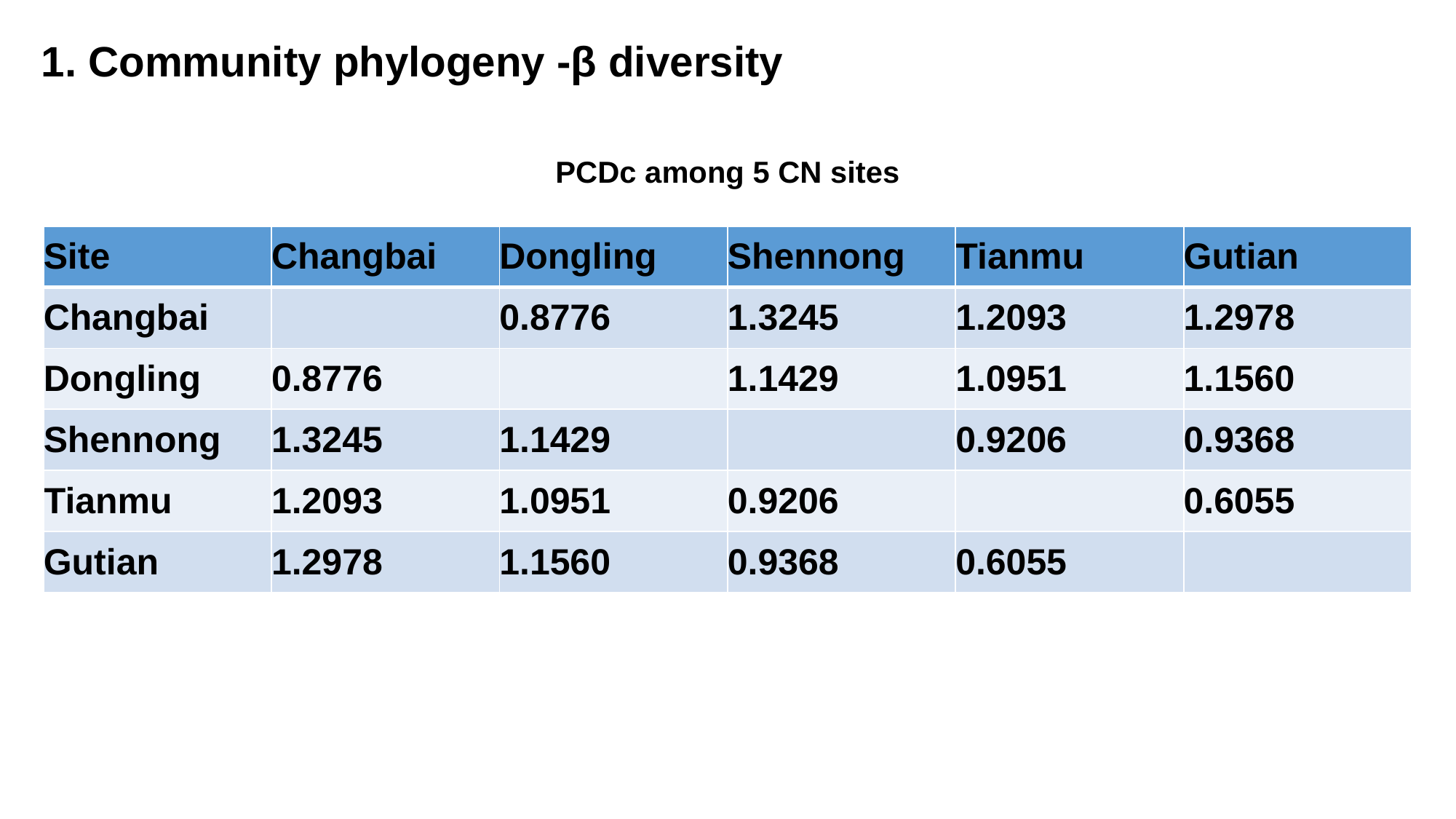

1. Community phylogeny -β diversity
PCDc among 5 CN sites
| Site | Changbai | Dongling | Shennong | Tianmu | Gutian |
| --- | --- | --- | --- | --- | --- |
| Changbai |  | 0.8776 | 1.3245 | 1.2093 | 1.2978 |
| Dongling | 0.8776 |  | 1.1429 | 1.0951 | 1.1560 |
| Shennong | 1.3245 | 1.1429 |  | 0.9206 | 0.9368 |
| Tianmu | 1.2093 | 1.0951 | 0.9206 |  | 0.6055 |
| Gutian | 1.2978 | 1.1560 | 0.9368 | 0.6055 |  |